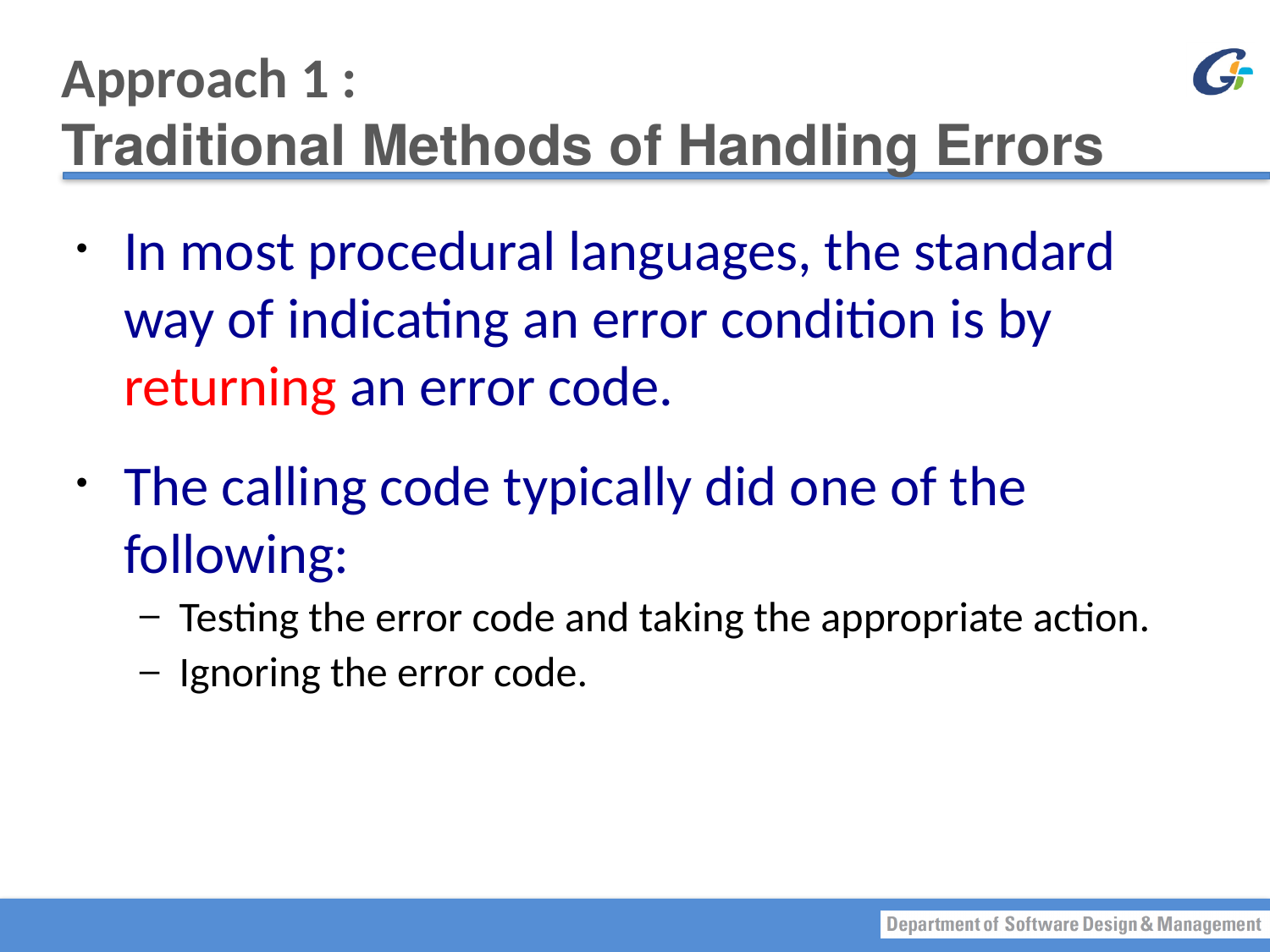

# Approach 1 : Traditional Methods of Handling Errors
In most procedural languages, the standard way of indicating an error condition is by returning an error code.

The calling code typically did one of the following:
Testing the error code and taking the appropriate action.
Ignoring the error code.